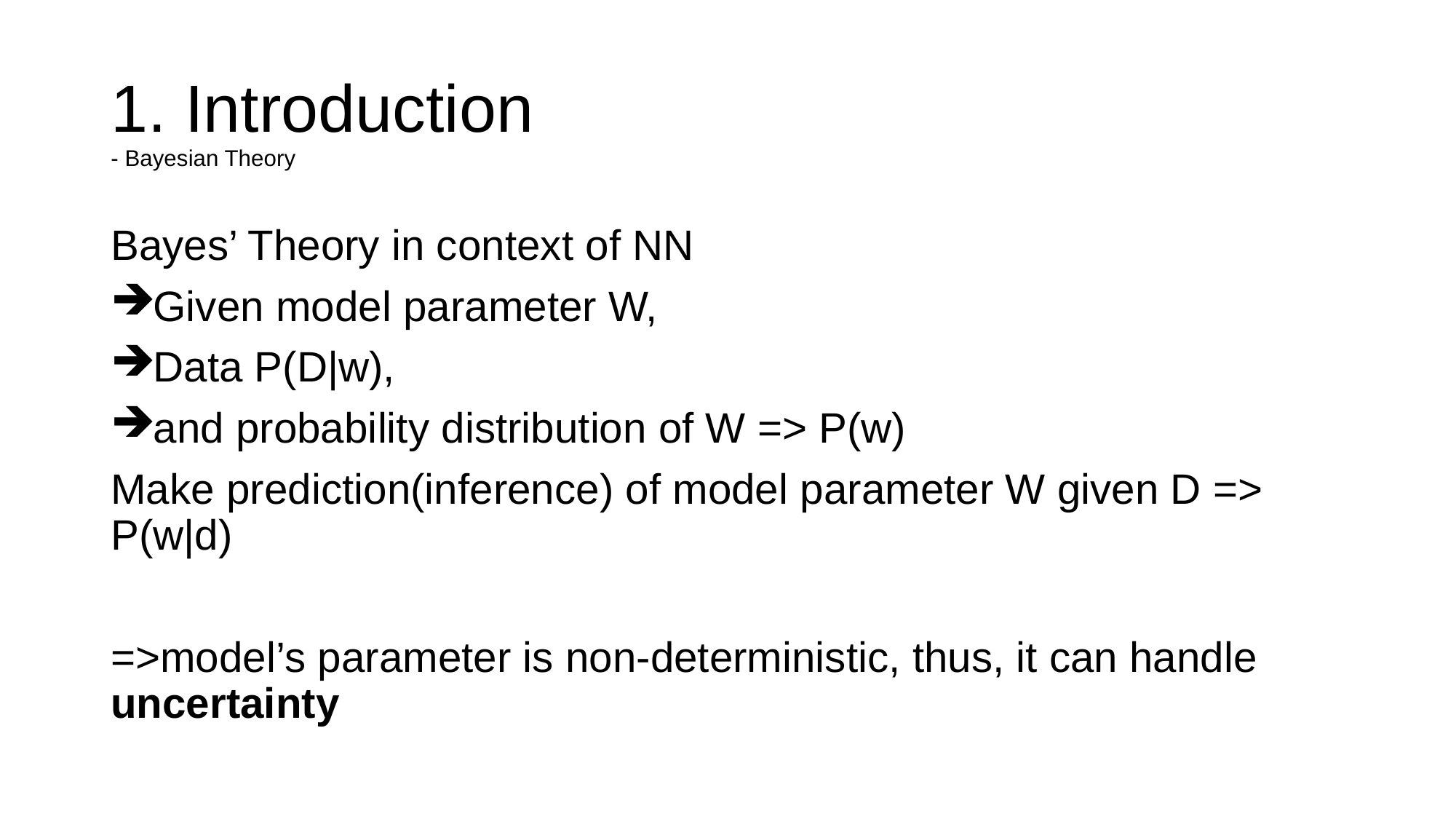

# 1. Introduction - Bayesian Theory
Bayes’ Theory in context of NN
Given model parameter W,
Data P(D|w),
and probability distribution of W => P(w)
Make prediction(inference) of model parameter W given D => P(w|d)

=>model’s parameter is non-deterministic, thus, it can handle uncertainty